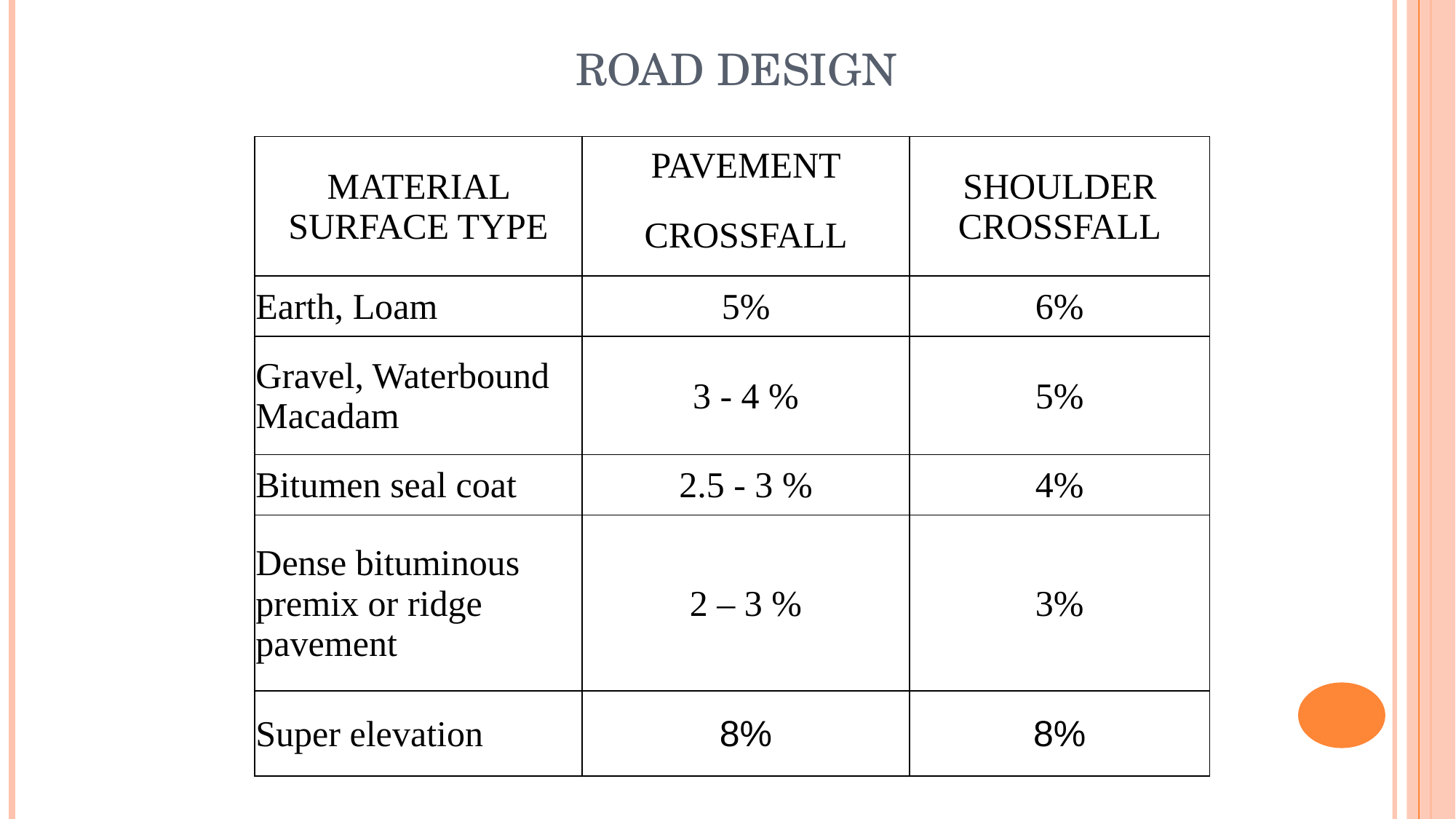

# ROAD DESIGN

| MATERIAL SURFACE TYPE | PAVEMENT | SHOULDER CROSSFALL |
| --- | --- | --- |
|  | CROSSFALL |  |
| Earth, Loam | 5% | 6% |
| Gravel, Waterbound Macadam | 3 - 4 % | 5% |
| Bitumen seal coat | 2.5 - 3 % | 4% |
| Dense bituminous premix or ridge pavement | 2 – 3 % | 3% |
| Super elevation | 8% | 8% |